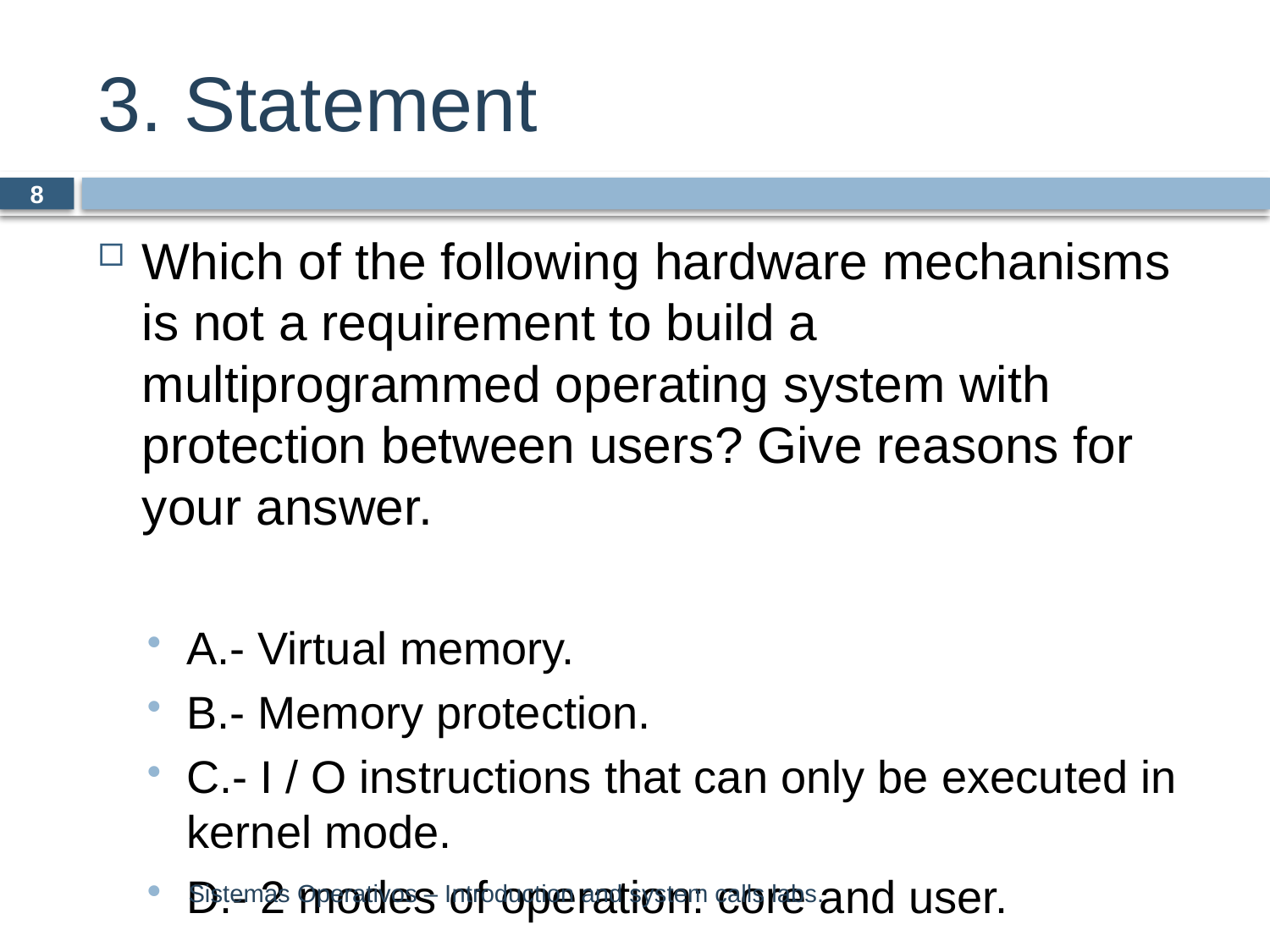

# 3. Statement
8
Which of the following hardware mechanisms is not a requirement to build a multiprogrammed operating system with protection between users? Give reasons for your answer.

A.- Virtual memory.
B.- Memory protection.
C.- I / O instructions that can only be executed in kernel mode.
D.- 2 modes of operation: core and user.
Sistemas Operativos – Introduction and system calls labs.